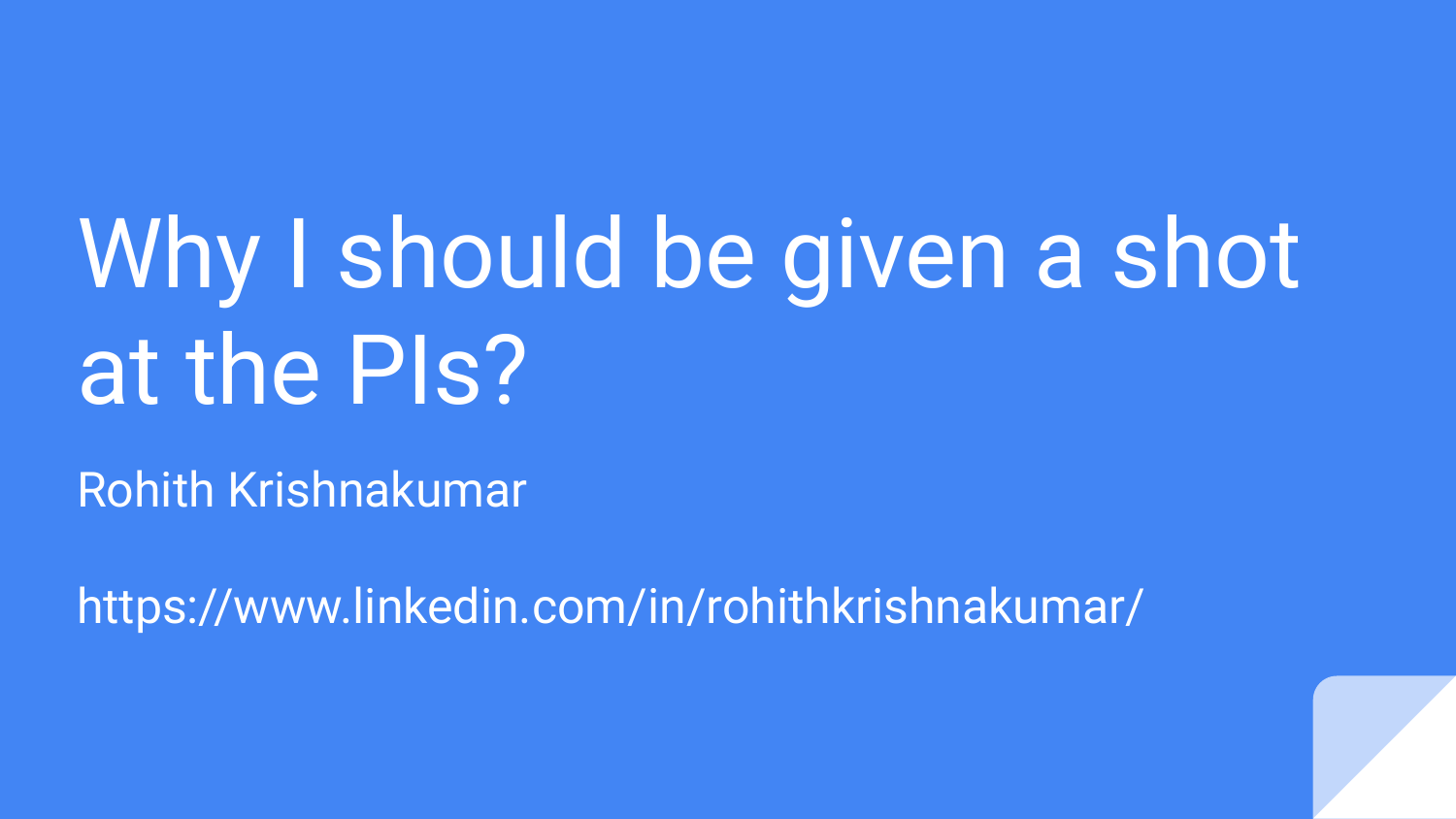

# Why I should be given a shot at the PIs?
Rohith Krishnakumar

https://www.linkedin.com/in/rohithkrishnakumar/